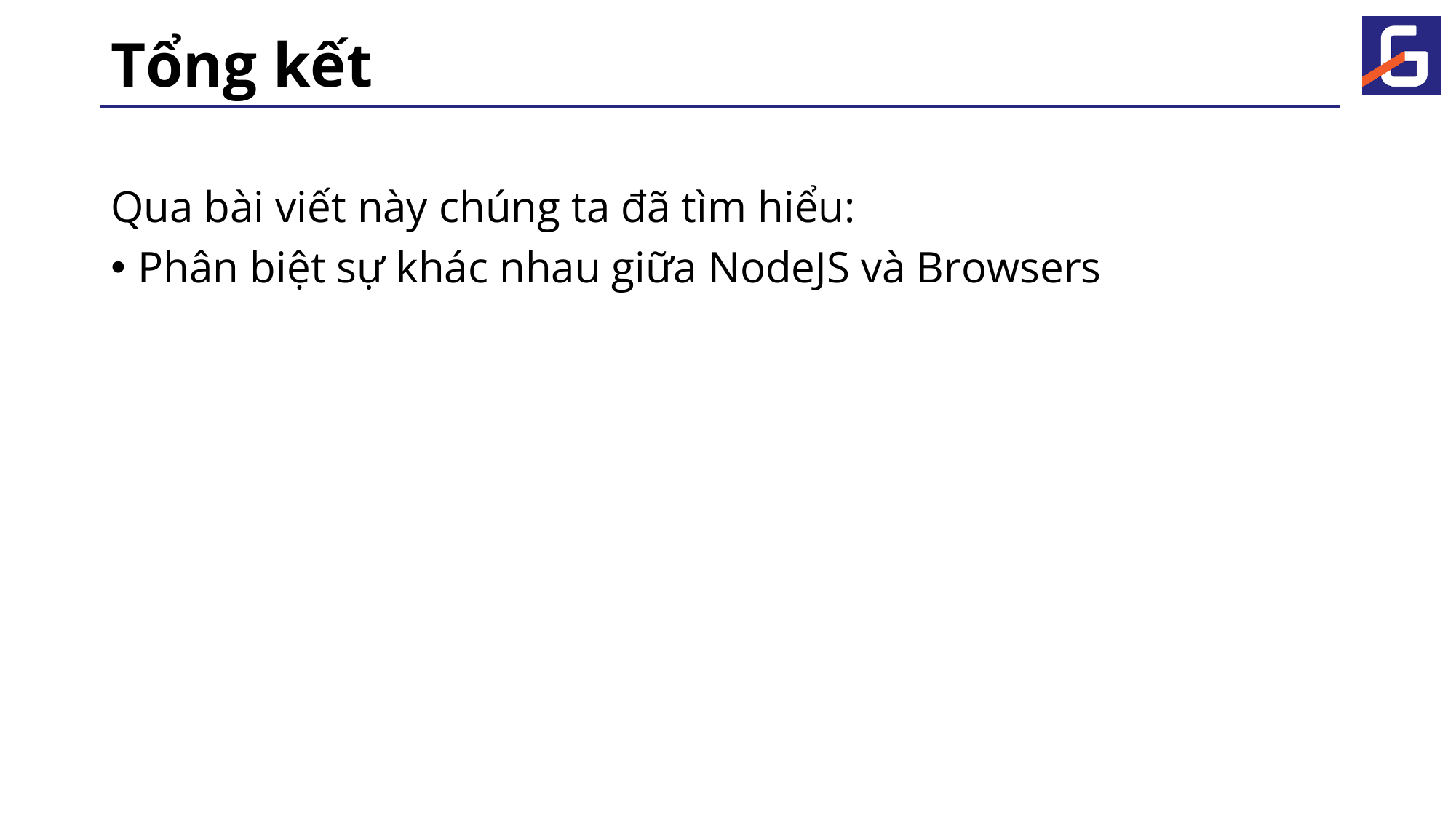

# Tổng kết
Qua bài viết này chúng ta đã tìm hiểu:
Phân biệt sự khác nhau giữa NodeJS và Browsers